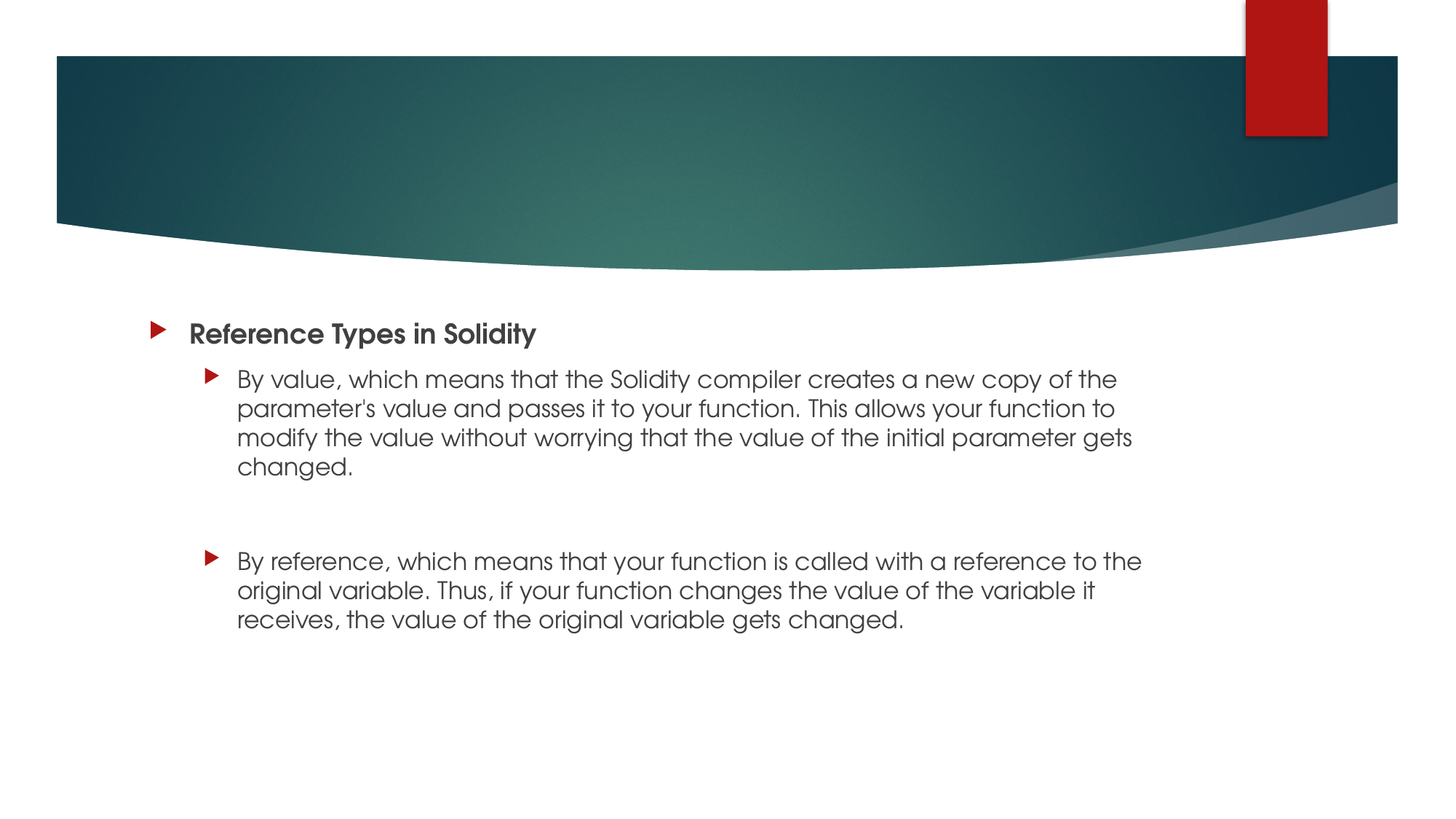

#
Reference Types in Solidity
By value, which means that the Solidity compiler creates a new copy of the parameter's value and passes it to your function. This allows your function to modify the value without worrying that the value of the initial parameter gets changed.

By reference, which means that your function is called with a reference to the original variable. Thus, if your function changes the value of the variable it receives, the value of the original variable gets changed.